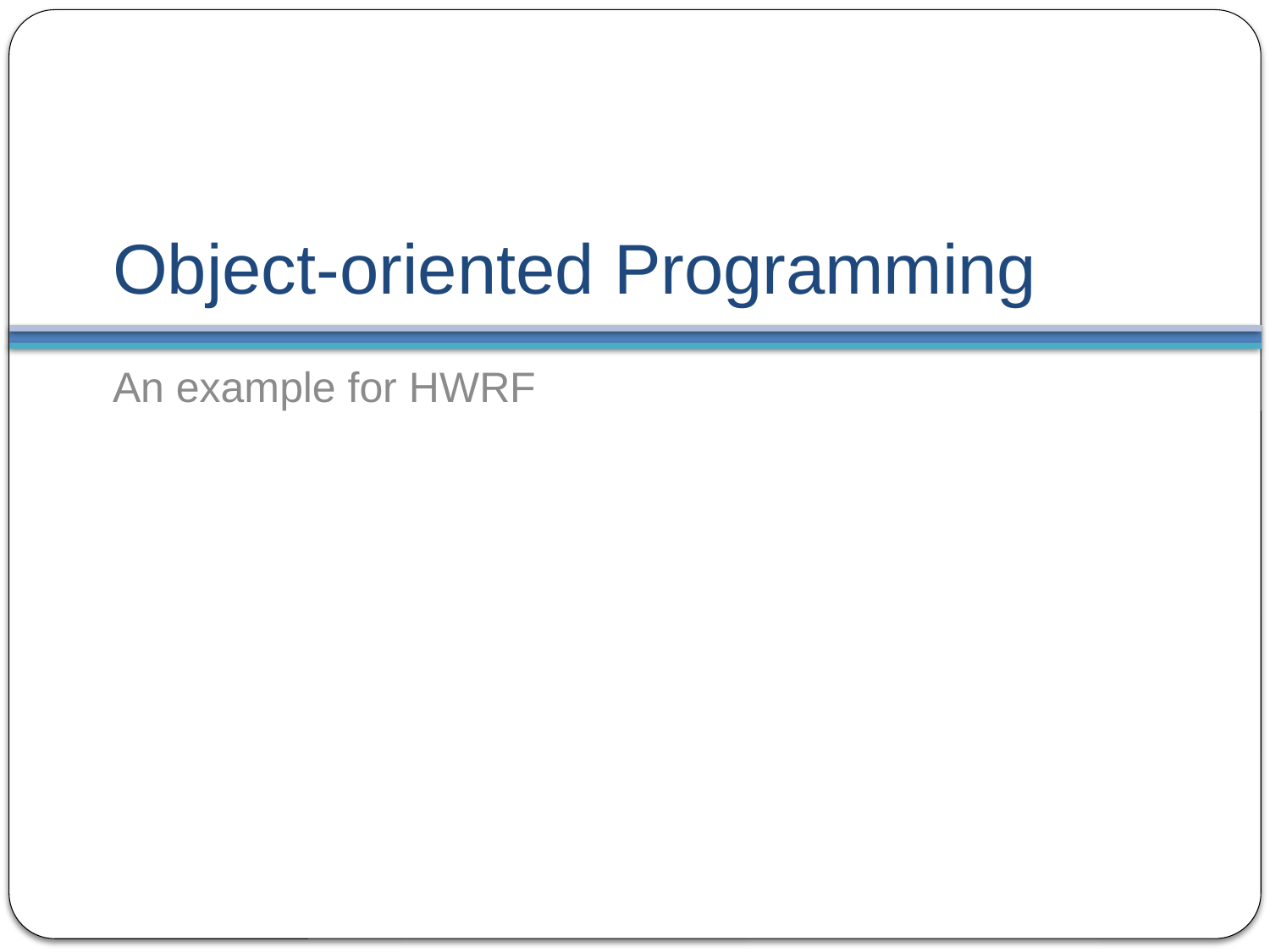

# Object-oriented Programming
An example for HWRF